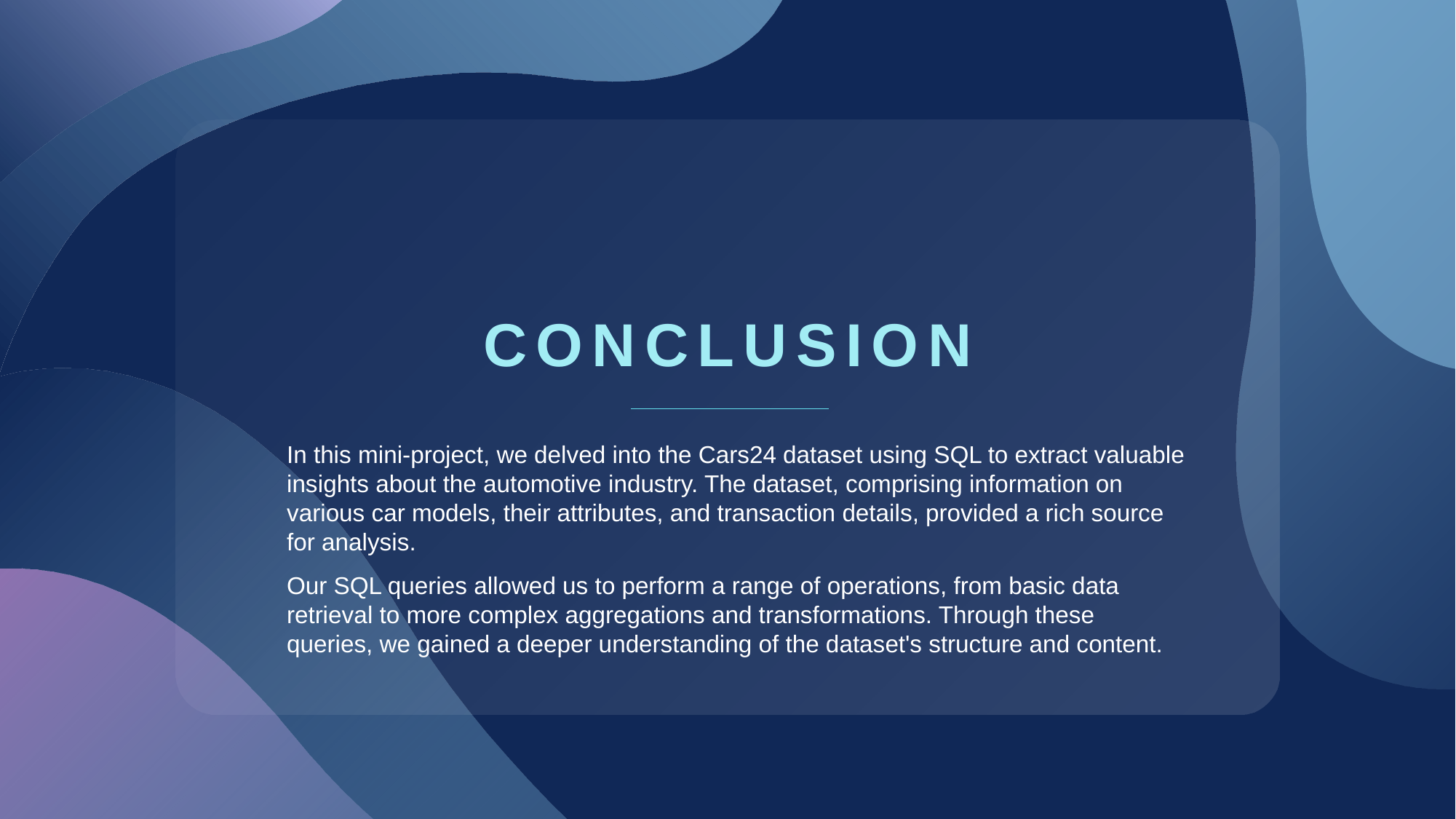

# Conclusion
In this mini-project, we delved into the Cars24 dataset using SQL to extract valuable insights about the automotive industry. The dataset, comprising information on various car models, their attributes, and transaction details, provided a rich source for analysis.
Our SQL queries allowed us to perform a range of operations, from basic data retrieval to more complex aggregations and transformations. Through these queries, we gained a deeper understanding of the dataset's structure and content.